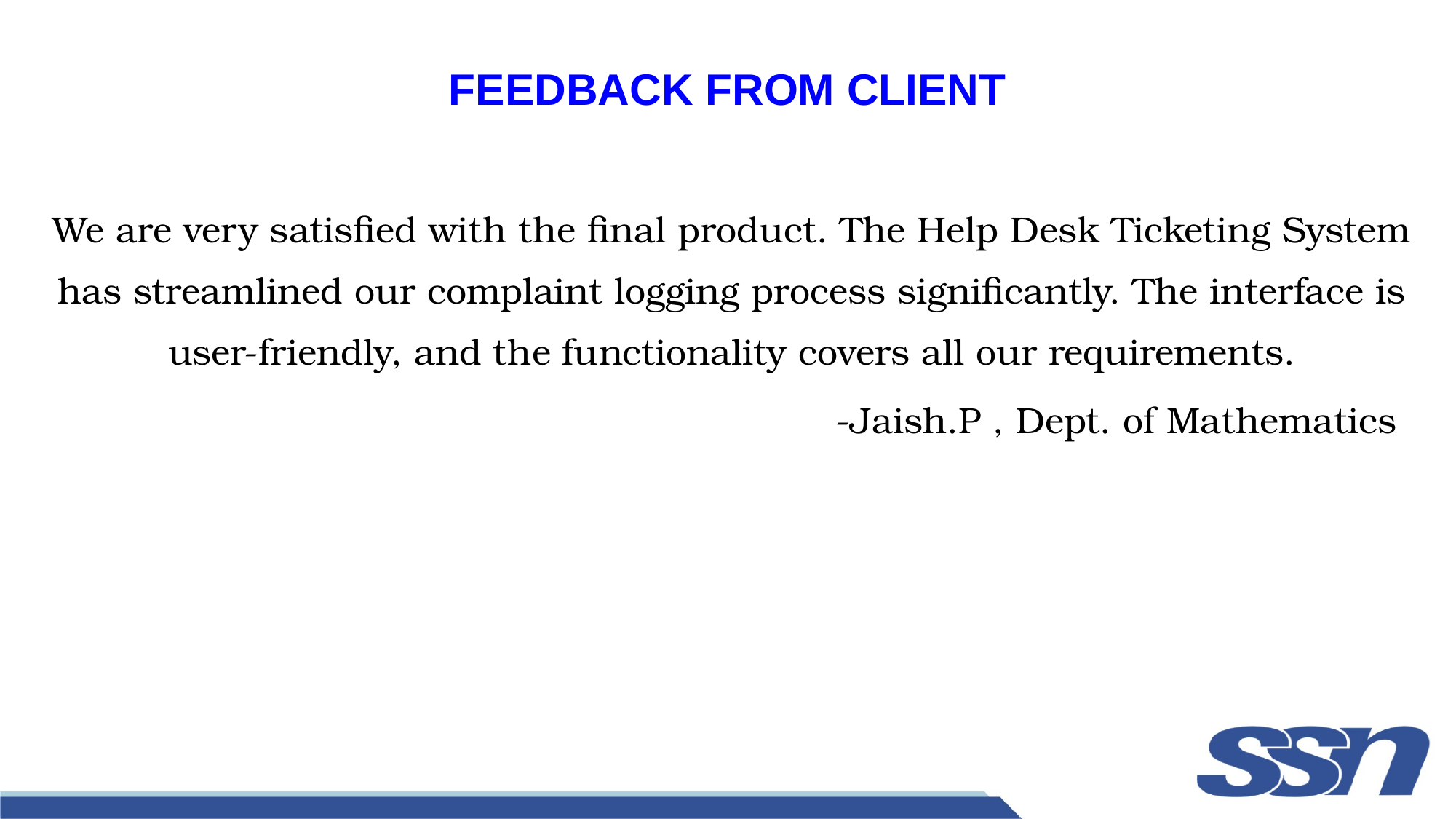

# FEEDBACK FROM CLIENT
We are very satisfied with the final product. The Help Desk Ticketing System has streamlined our complaint logging process significantly. The interface is user-friendly, and the functionality covers all our requirements.
                                                                  -Jaish.P , Dept. of Mathematics